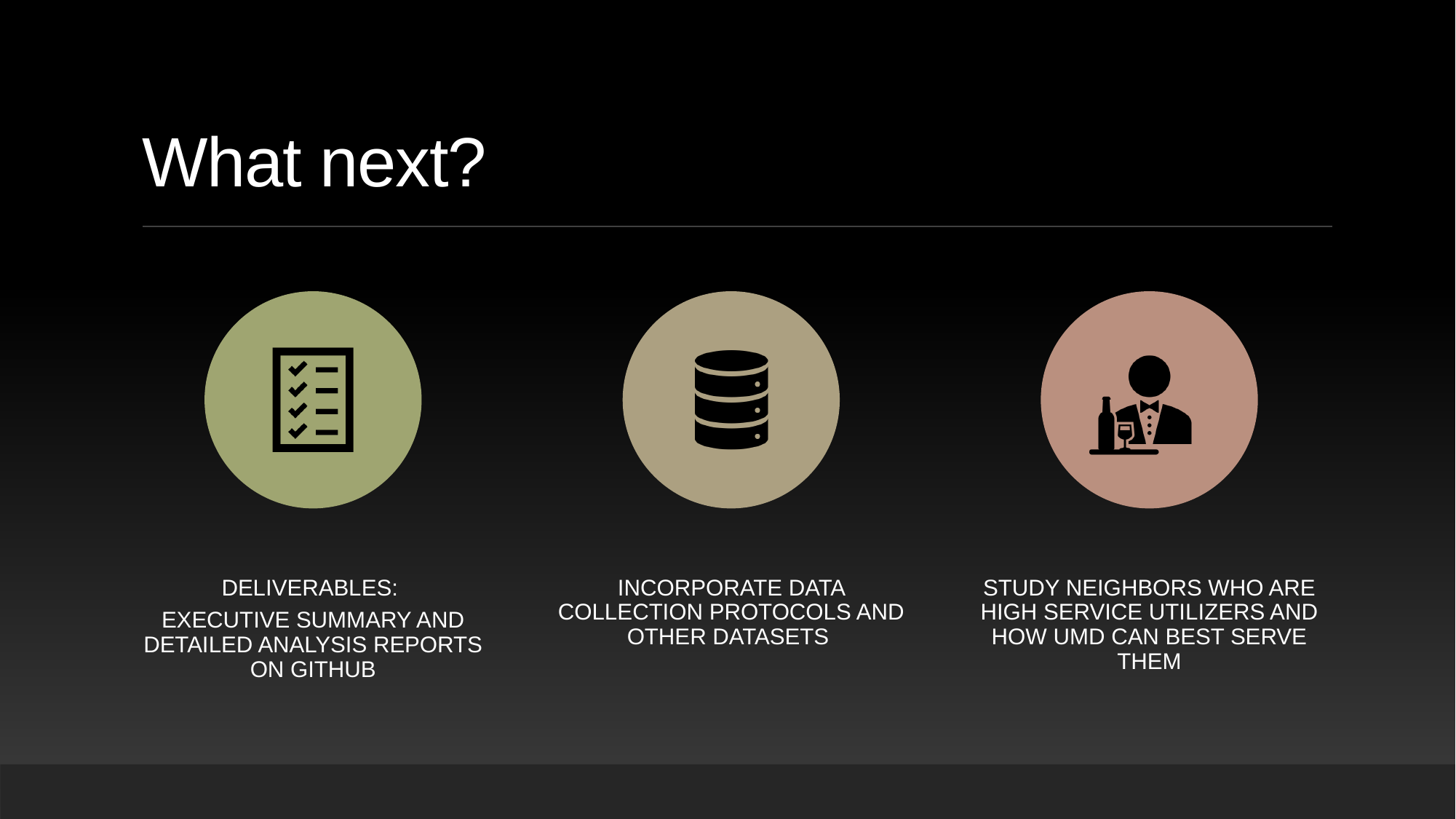

# What next?
Deliverables:
Executive Summary and Detailed Analysis Reports on Github
Incorporate data collection protocols and other datasets
Study neighbors who are high service utilizers and how UMD can best serve them